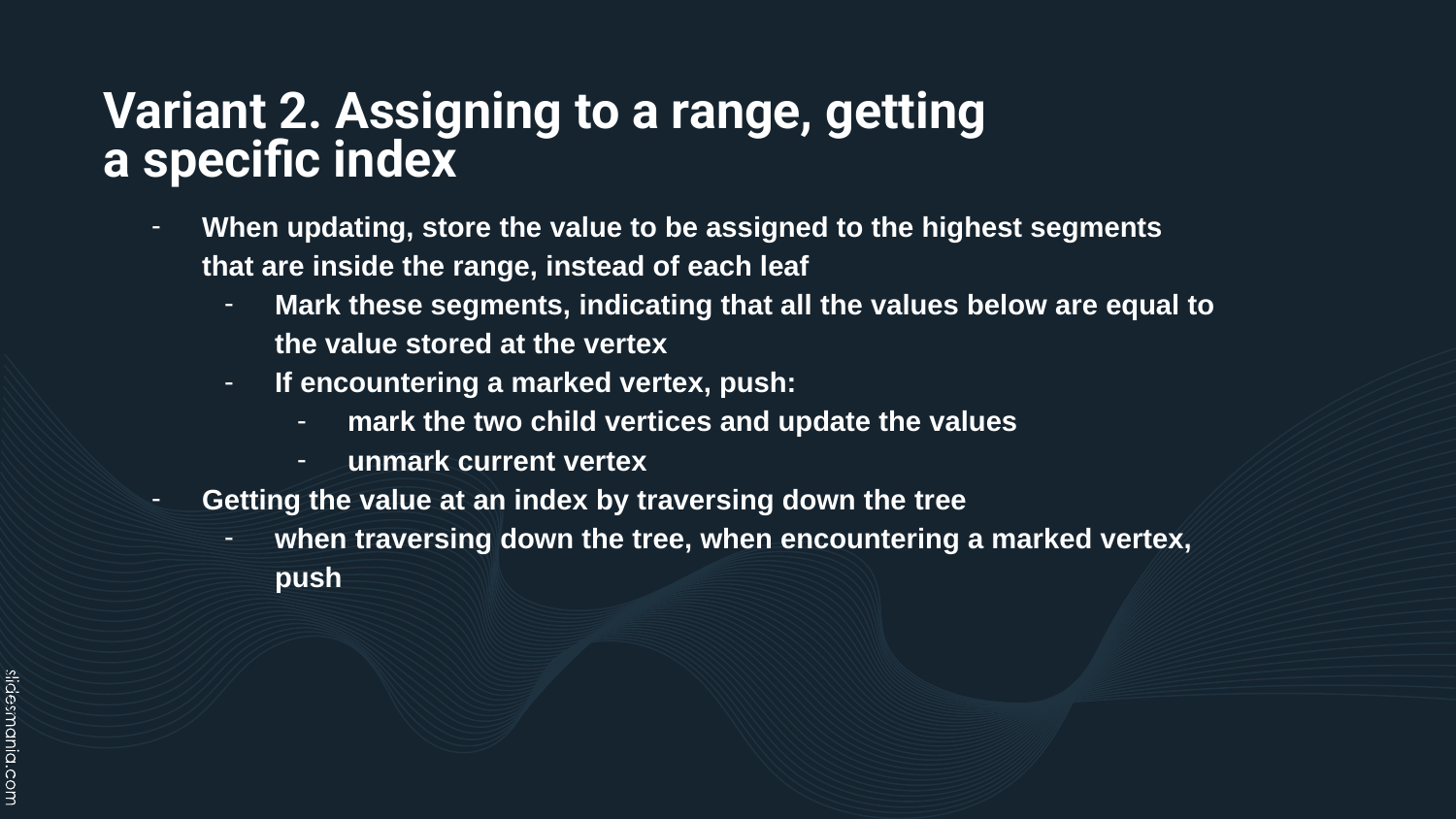

Variant 2. Assigning to a range, getting a specific index
When updating, store the value to be assigned to the highest segments that are inside the range, instead of each leaf
Mark these segments, indicating that all the values below are equal to the value stored at the vertex
If encountering a marked vertex, push:
mark the two child vertices and update the values
unmark current vertex
Getting the value at an index by traversing down the tree
when traversing down the tree, when encountering a marked vertex, push